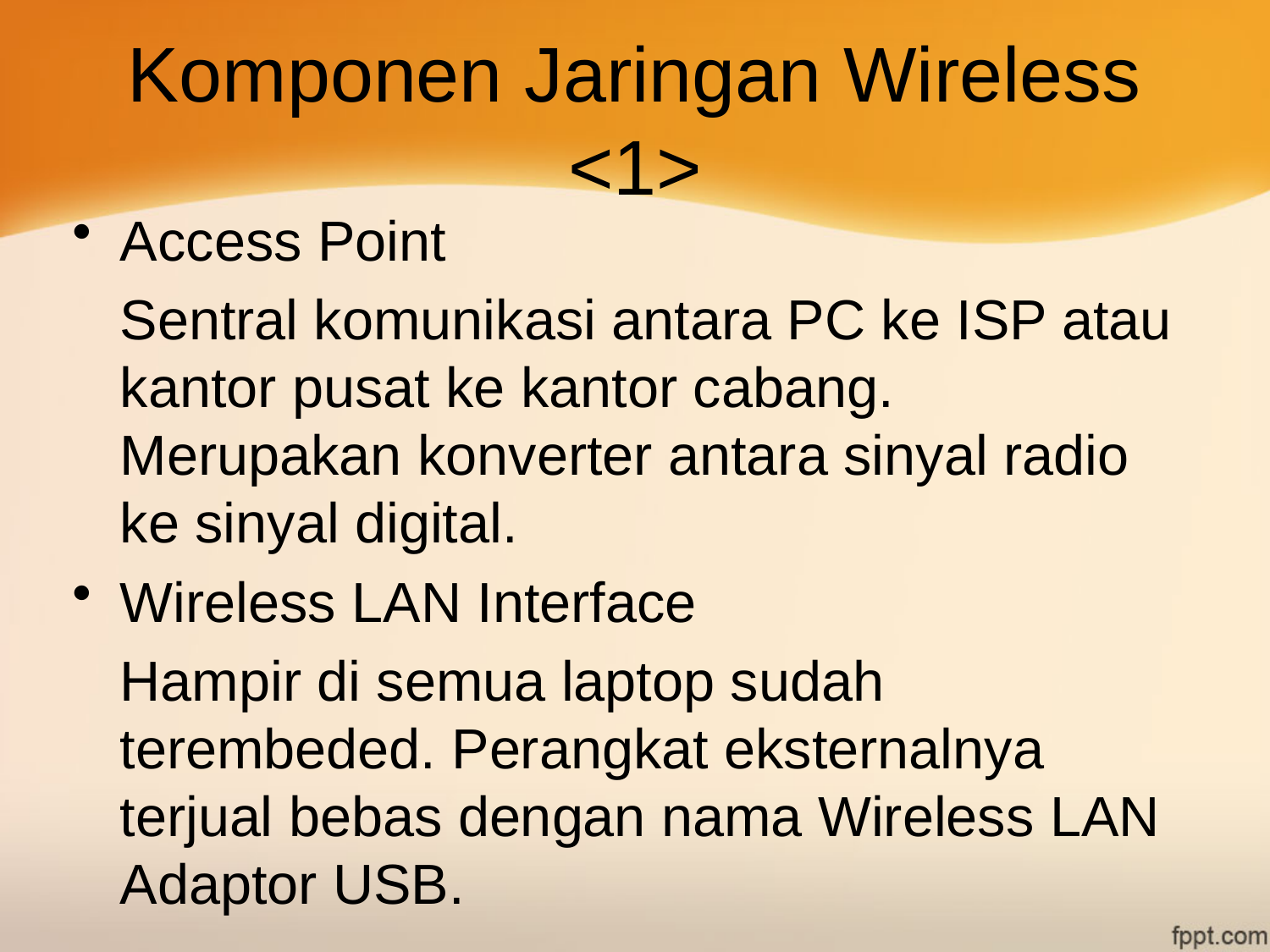

# Komponen Jaringan Wireless <1>
Access Point
	Sentral komunikasi antara PC ke ISP atau kantor pusat ke kantor cabang. Merupakan konverter antara sinyal radio ke sinyal digital.
Wireless LAN Interface
	Hampir di semua laptop sudah terembeded. Perangkat eksternalnya terjual bebas dengan nama Wireless LAN Adaptor USB.